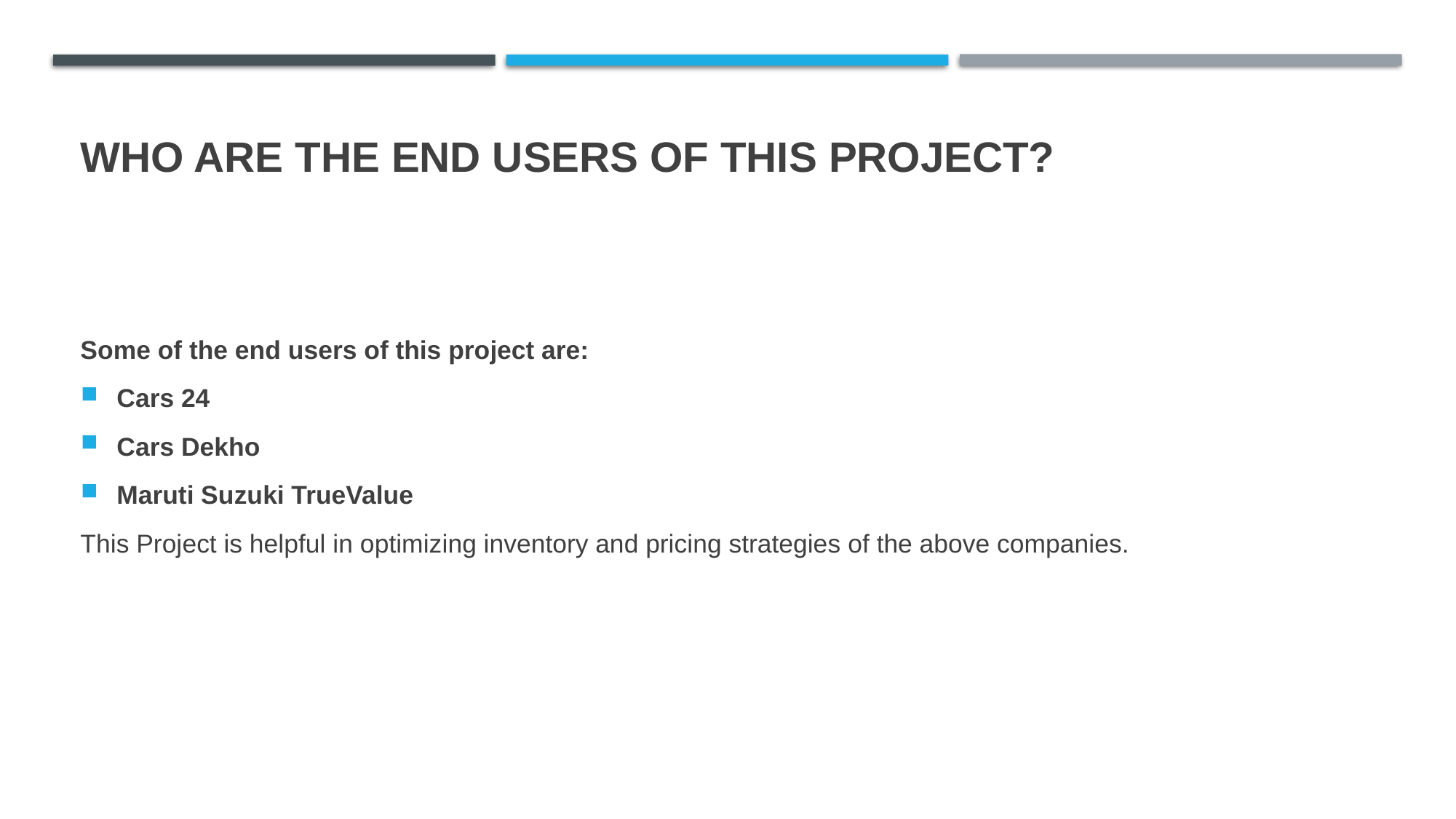

# WHO ARE THE END USERS of this project?

Some of the end users of this project are:
Cars 24
Cars Dekho
Maruti Suzuki TrueValue
This Project is helpful in optimizing inventory and pricing strategies of the above companies.